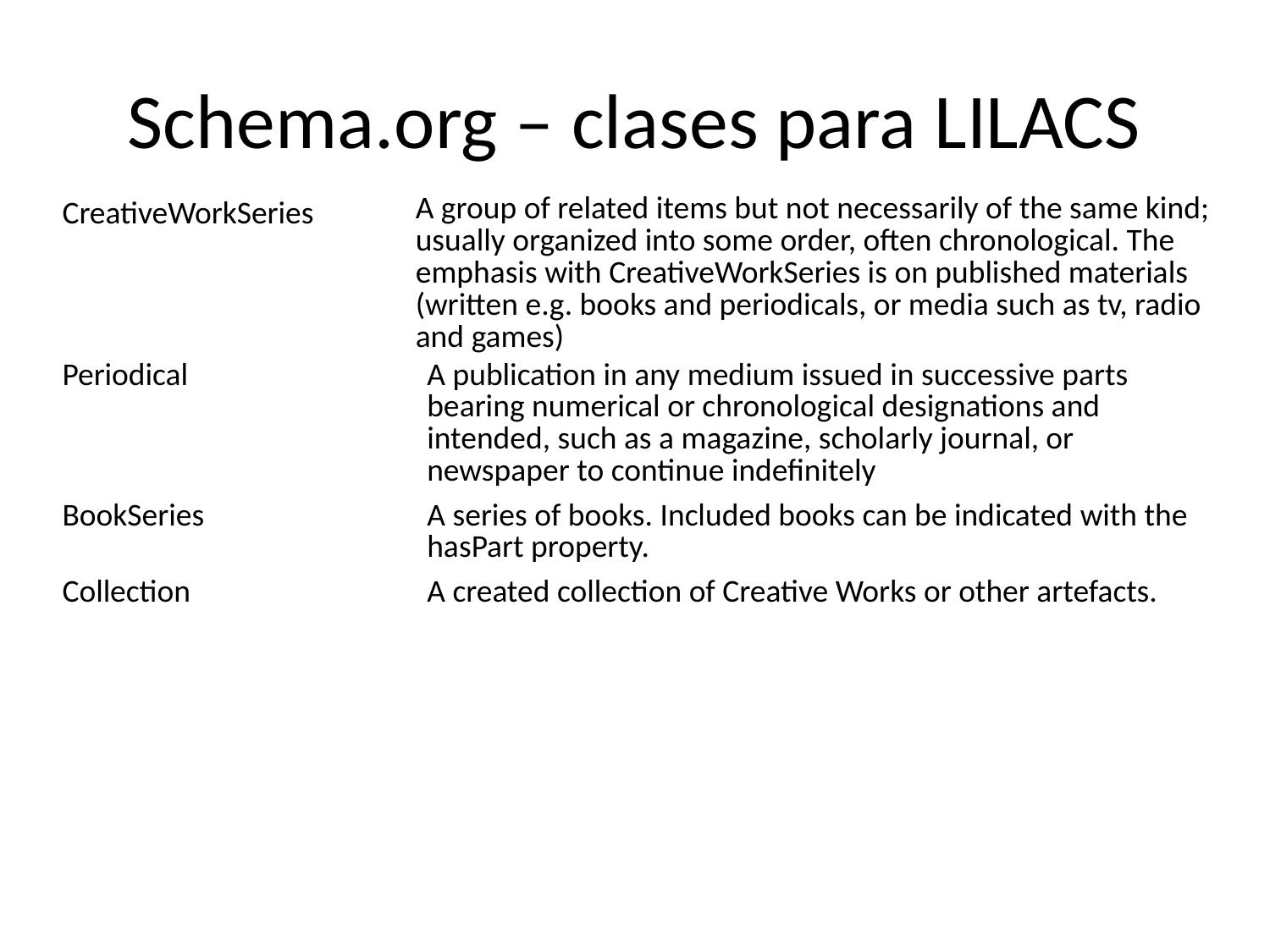

# Schema.org – clases para LILACS
| CreativeWorkSeries | A group of related items but not necessarily of the same kind; usually organized into some order, often chronological. The emphasis with CreativeWorkSeries is on published materials (written e.g. books and periodicals, or media such as tv, radio and games) |
| --- | --- |
| Periodical | A publication in any medium issued in successive parts bearing numerical or chronological designations and intended, such as a magazine, scholarly journal, or newspaper to continue indefinitely |
| BookSeries | A series of books. Included books can be indicated with the hasPart property. |
| Collection | A created collection of Creative Works or other artefacts. |